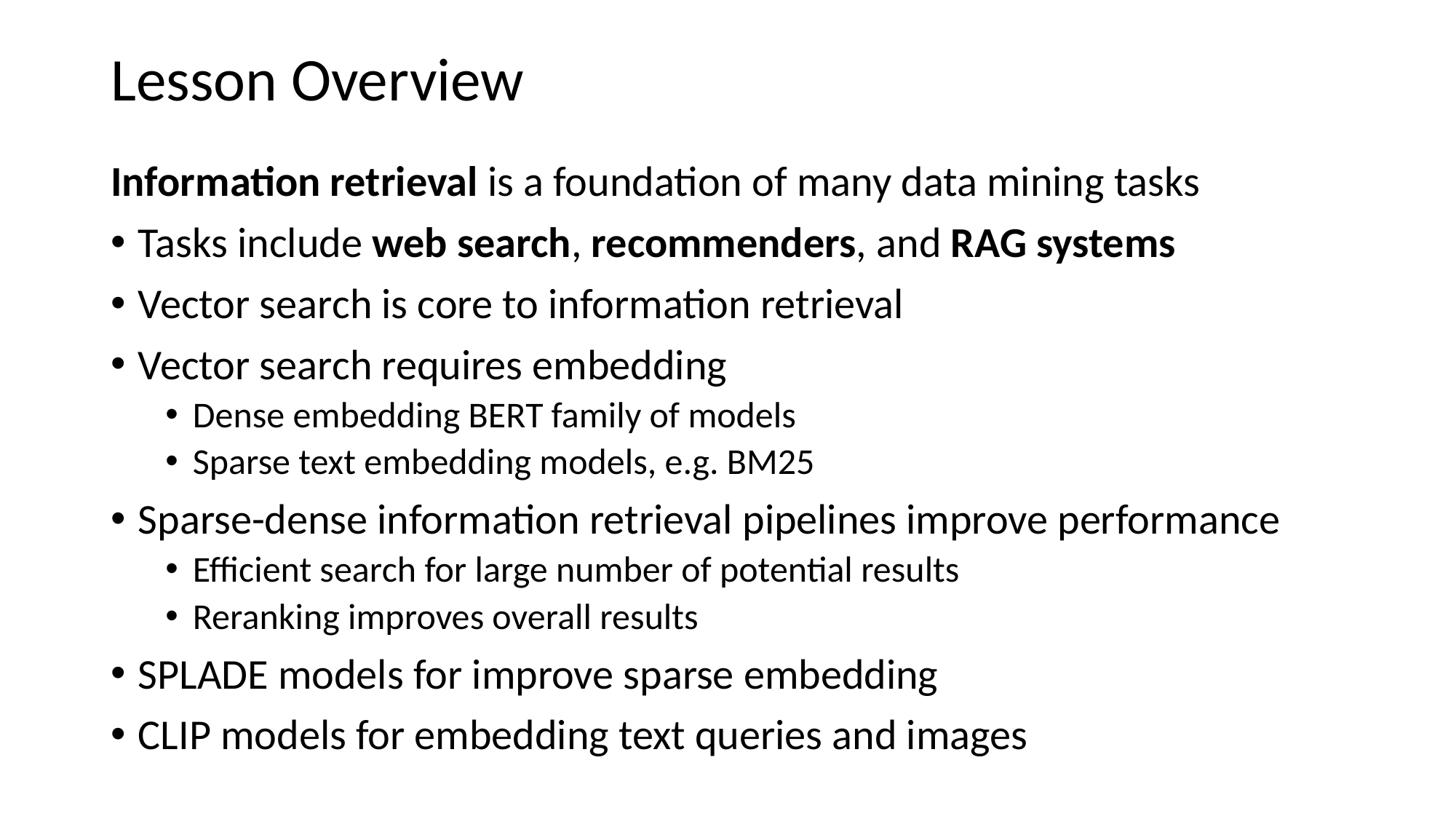

# Lesson Overview
Information retrieval is a foundation of many data mining tasks
Tasks include web search, recommenders, and RAG systems
Vector search is core to information retrieval
Vector search requires embedding
Dense embedding BERT family of models
Sparse text embedding models, e.g. BM25
Sparse-dense information retrieval pipelines improve performance
Efficient search for large number of potential results
Reranking improves overall results
SPLADE models for improve sparse embedding
CLIP models for embedding text queries and images